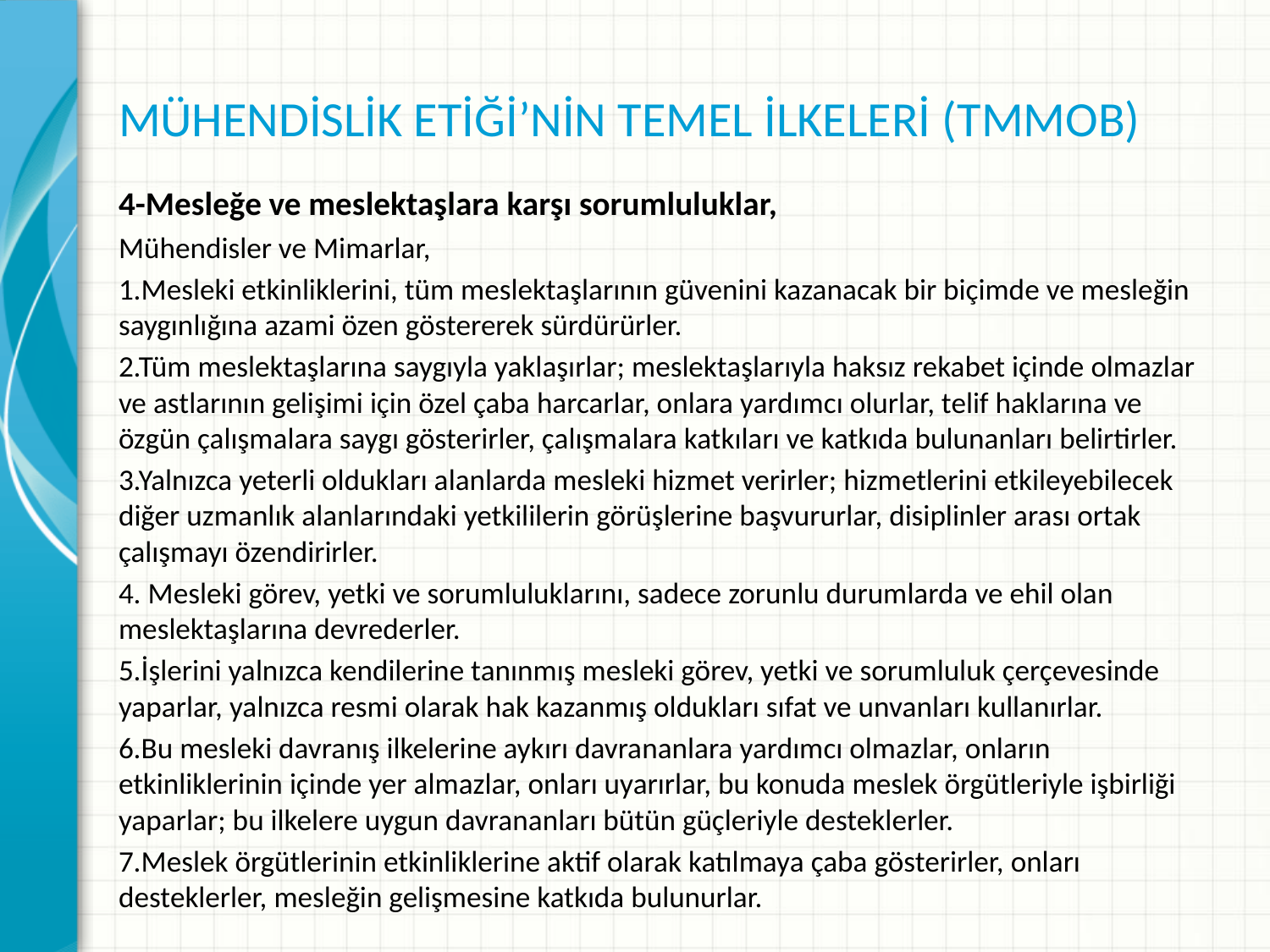

# MÜHENDİSLİK ETİĞİ’NİN TEMEL İLKELERİ (TMMOB)
4-Mesleğe ve meslektaşlara karşı sorumluluklar,
Mühendisler ve Mimarlar,
1.Mesleki etkinliklerini, tüm meslektaşlarının güvenini kazanacak bir biçimde ve mesleğin saygınlığına azami özen göstererek sürdürürler.
2.Tüm meslektaşlarına saygıyla yaklaşırlar; meslektaşlarıyla haksız rekabet içinde olmazlar ve astlarının gelişimi için özel çaba harcarlar, onlara yardımcı olurlar, telif haklarına ve özgün çalışmalara saygı gösterirler, çalışmalara katkıları ve katkıda bulunanları belirtirler.
3.Yalnızca yeterli oldukları alanlarda mesleki hizmet verirler; hizmetlerini etkileyebilecek diğer uzmanlık alanlarındaki yetkililerin görüşlerine başvururlar, disiplinler arası ortak çalışmayı özendirirler.
4. Mesleki görev, yetki ve sorumluluklarını, sadece zorunlu durumlarda ve ehil olan meslektaşlarına devrederler.
5.İşlerini yalnızca kendilerine tanınmış mesleki görev, yetki ve sorumluluk çerçevesinde yaparlar, yalnızca resmi olarak hak kazanmış oldukları sıfat ve unvanları kullanırlar.
6.Bu mesleki davranış ilkelerine aykırı davrananlara yardımcı olmazlar, onların etkinliklerinin içinde yer almazlar, onları uyarırlar, bu konuda meslek örgütleriyle işbirliği yaparlar; bu ilkelere uygun davrananları bütün güçleriyle desteklerler.
7.Meslek örgütlerinin etkinliklerine aktif olarak katılmaya çaba gösterirler, onları desteklerler, mesleğin gelişmesine katkıda bulunurlar.